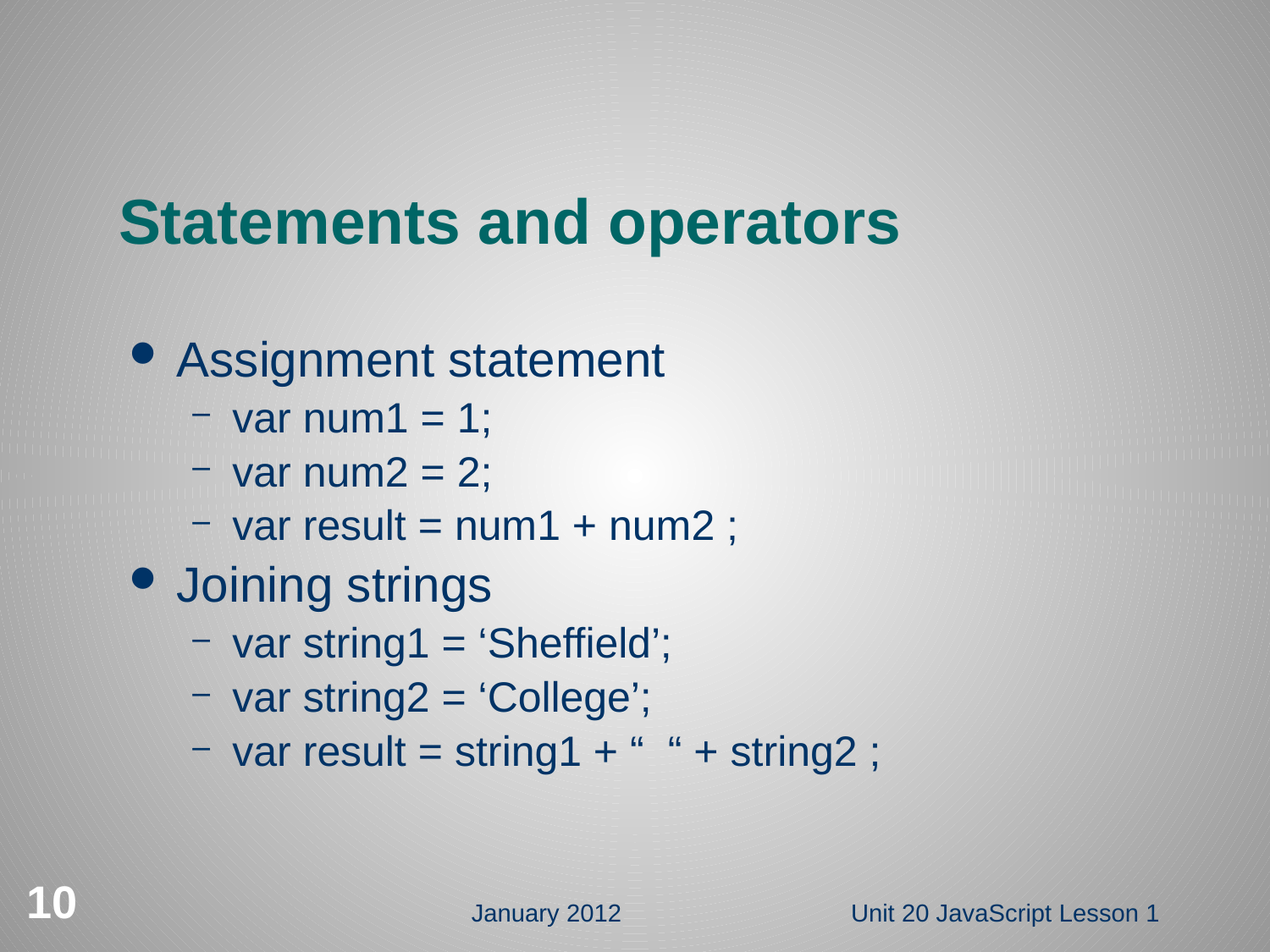

# Statements and operators
Assignment statement
var num1 = 1;
var num2 = 2;
var result = num1 + num2 ;
Joining strings
var string1 = ‘Sheffield’;
var string2 = ‘College’;
var result = string1 + “  “ + string2 ;
10
January 2012
Unit 20 JavaScript Lesson 1